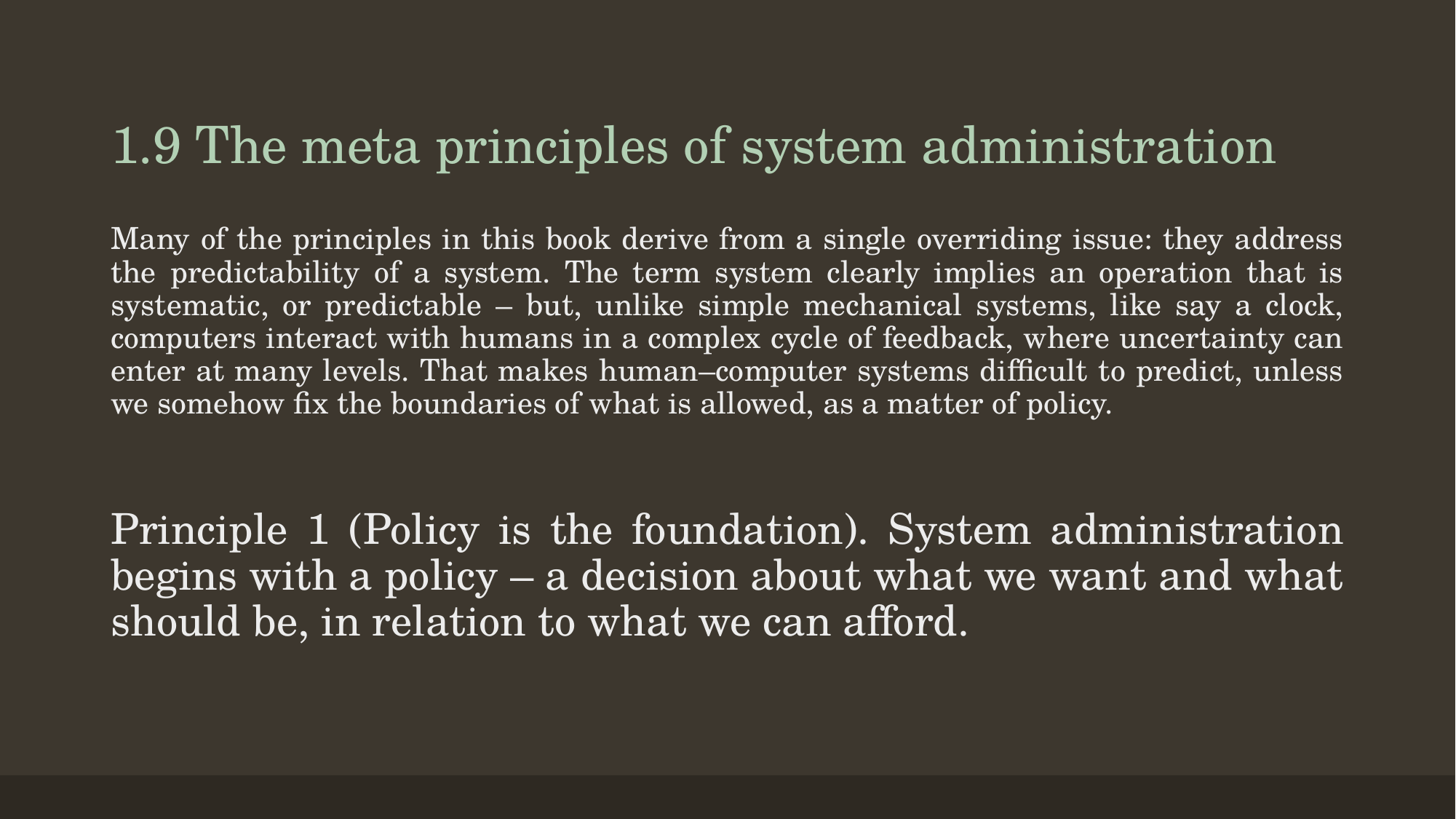

# 1.9 The meta principles of system administration
Many of the principles in this book derive from a single overriding issue: they address the predictability of a system. The term system clearly implies an operation that is systematic, or predictable – but, unlike simple mechanical systems, like say a clock, computers interact with humans in a complex cycle of feedback, where uncertainty can enter at many levels. That makes human–computer systems difficult to predict, unless we somehow fix the boundaries of what is allowed, as a matter of policy.

Principle 1 (Policy is the foundation). System administration begins with a policy – a decision about what we want and what should be, in relation to what we can afford.